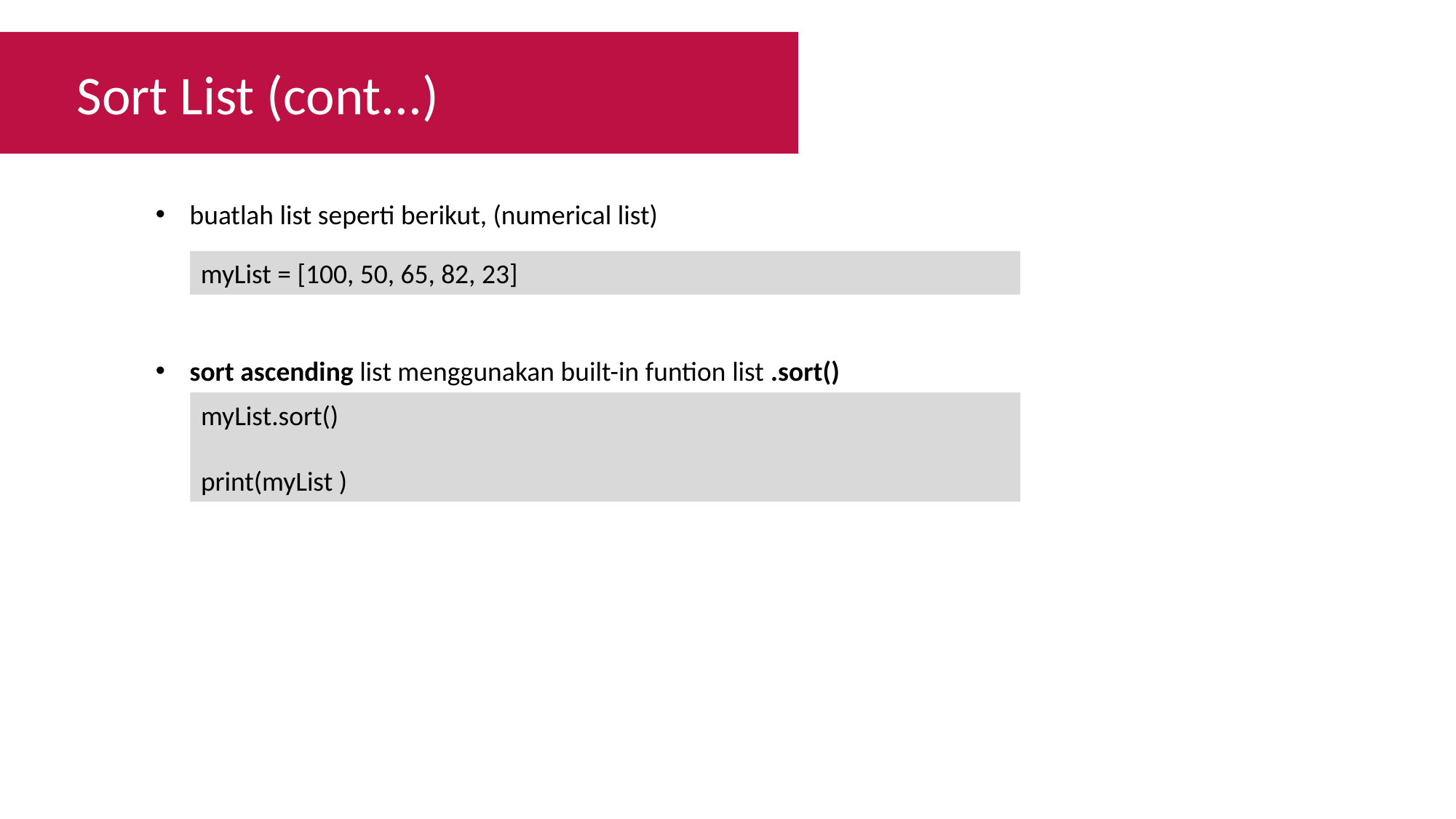

Sort List (cont...)
buatlah list seperti berikut, (numerical list)
myList = [100, 50, 65, 82, 23]
sort ascending list menggunakan built-in funtion list .sort()
myList.sort()

print(myList )